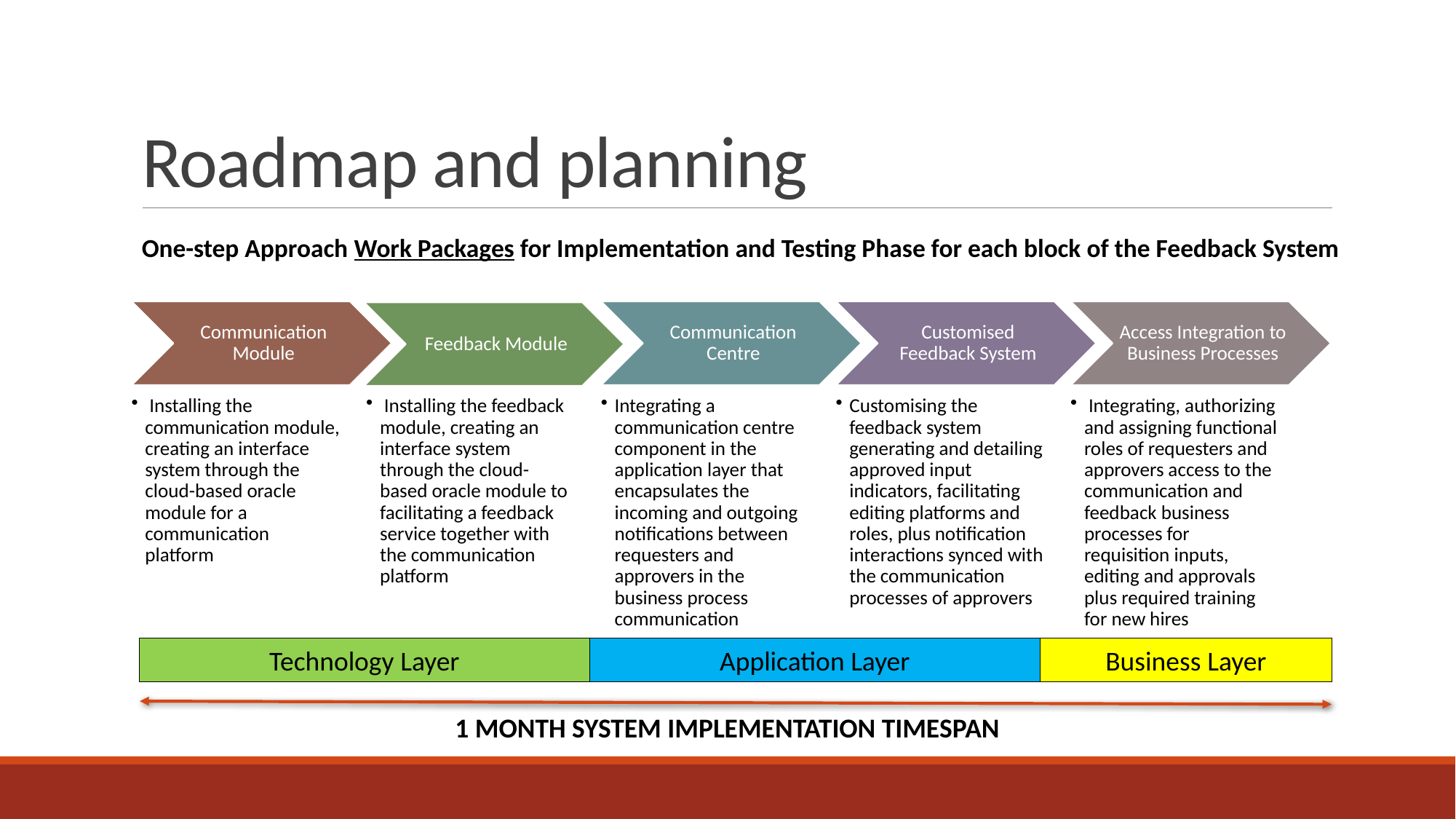

# Roadmap and planning
One-step Approach Work Packages for Implementation and Testing Phase for each block of the Feedback System
Communication Module
 Installing the communication module, creating an interface system through the cloud-based oracle module for a  communication platform
Feedback Module
 Installing the feedback module, creating an interface system through the cloud-based oracle module to facilitating a feedback service together with the communication platform
Communication Centre
Integrating a communication centre component in the application layer that encapsulates the incoming and outgoing notifications between requesters and approvers in the business process communication
Customised Feedback System
Customising the feedback system generating and detailing approved input indicators, facilitating editing platforms and roles, plus notification interactions synced with the communication processes of approvers
Access Integration to Business Processes
 Integrating, authorizing and assigning functional roles of requesters and approvers access to the communication and feedback business processes for requisition inputs, editing and approvals plus required training for new hires
Application Layer
Technology Layer
Business Layer
1 MONTH SYSTEM IMPLEMENTATION TIMESPAN